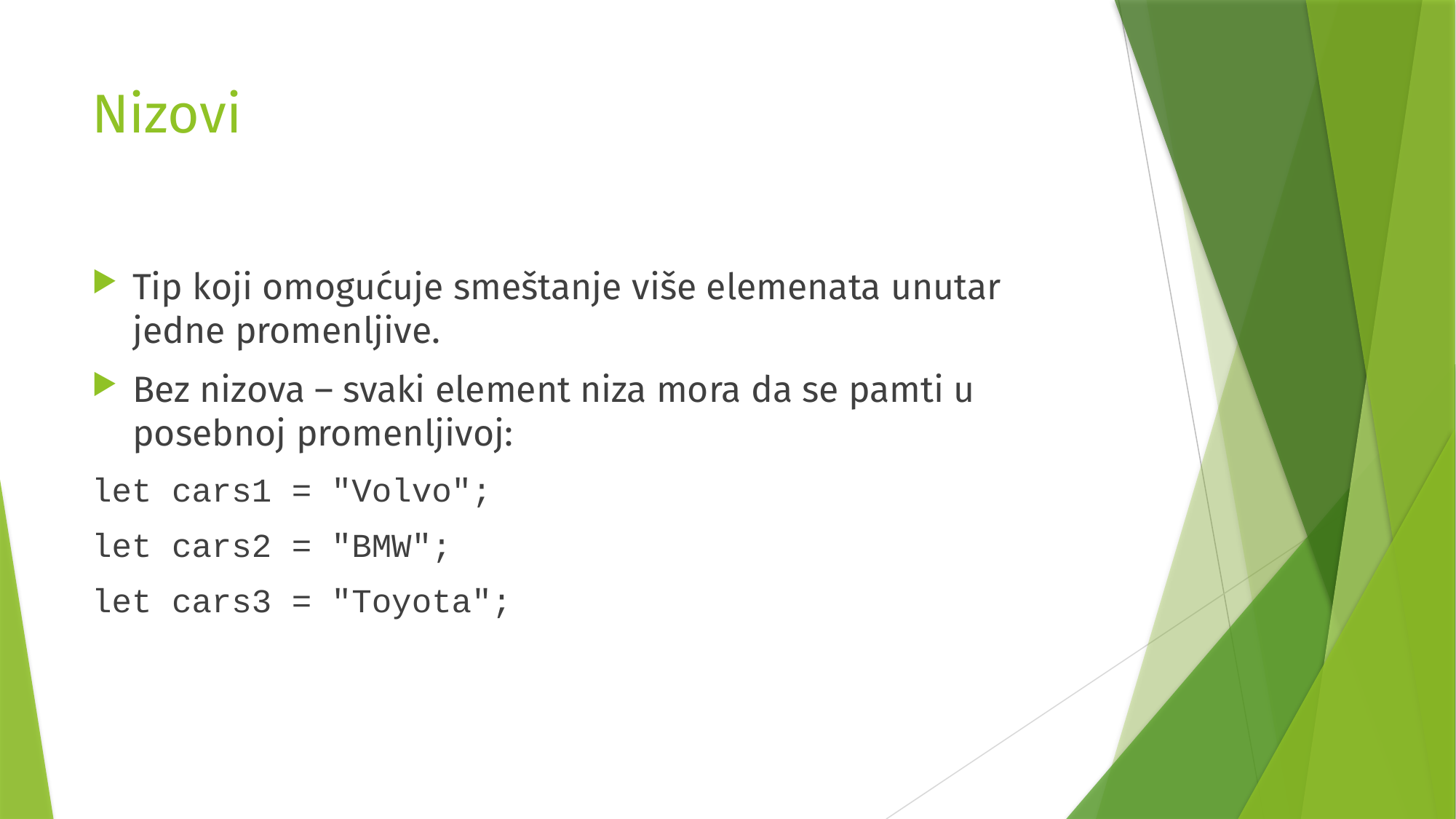

# Nizovi
Tip koji omogućuje smeštanje više elemenata unutar jedne promenljive.
Bez nizova – svaki element niza mora da se pamti u posebnoj promenljivoj:
let cars1 = "Volvo";
let cars2 = "BMW";
let cars3 = "Toyota";